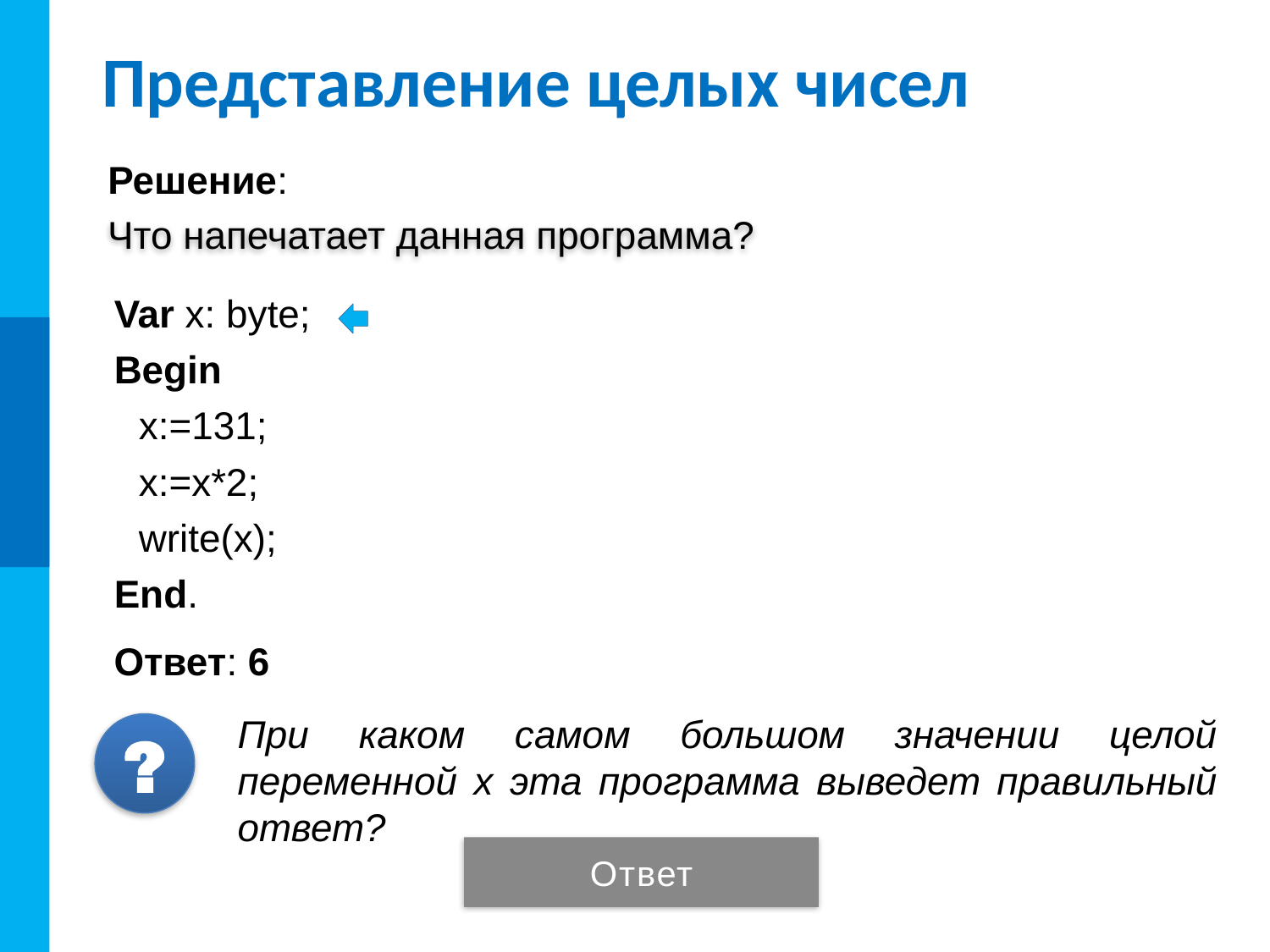

# Представление целых чисел
Решение:
Что напечатает данная программа?

| Var x: byte; |  | 0 | 1 | 0 | 1 | 1 | 0 | 0 | 0 | Значение байта любое |
| --- | --- | --- | --- | --- | --- | --- | --- | --- | --- | --- |
| Begin |  | 0 | 1 | 0 | 1 | 1 | 0 | 0 | 0 |  |
| x:=131; |  | 1 | 0 | 0 | 0 | 0 | 0 | 1 | 1 | 131=27+21+20 |
| x:=x\*2; | 1 | 0 | 0 | 0 | 0 | 0 | 1 | 1 | 0 | Сдвиг влево |
| write(x); |  | 0 | 0 | 0 | 0 | 0 | 1 | 1 | 0 | Вывод: 6 (6=22+21) |
| End. |  |  |  |  |  |  |  |  |  |  |

Ответ: 6
При каком самом большом значении целой переменной x эта программа выведет правильный ответ?
?
Ответ
Ответ: 127